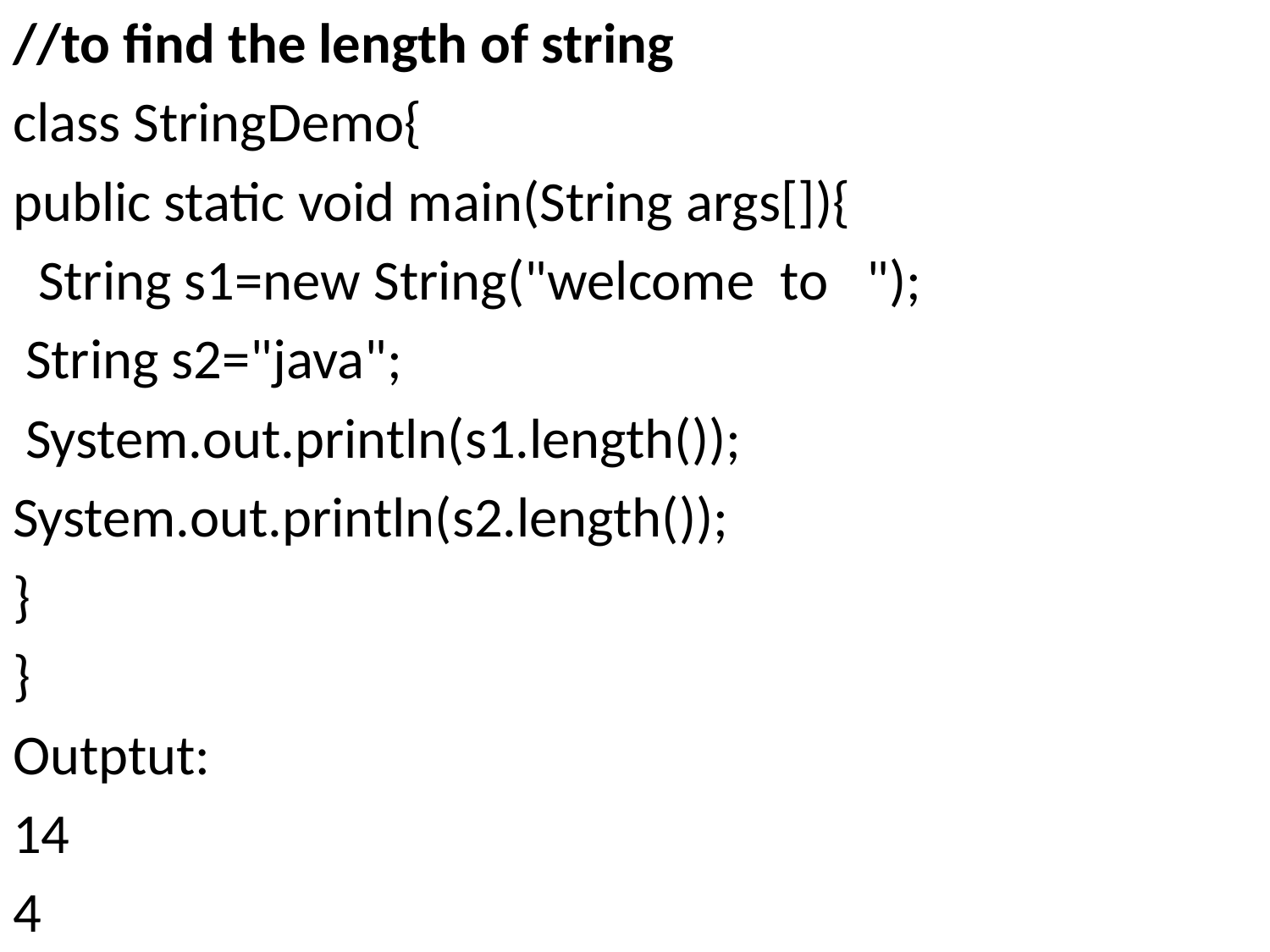

//to find the length of string
class StringDemo{
public static void main(String args[]){
  String s1=new String("welcome  to   ");
 String s2="java";
 System.out.println(s1.length());
System.out.println(s2.length());
}
}
Outptut:
14
4